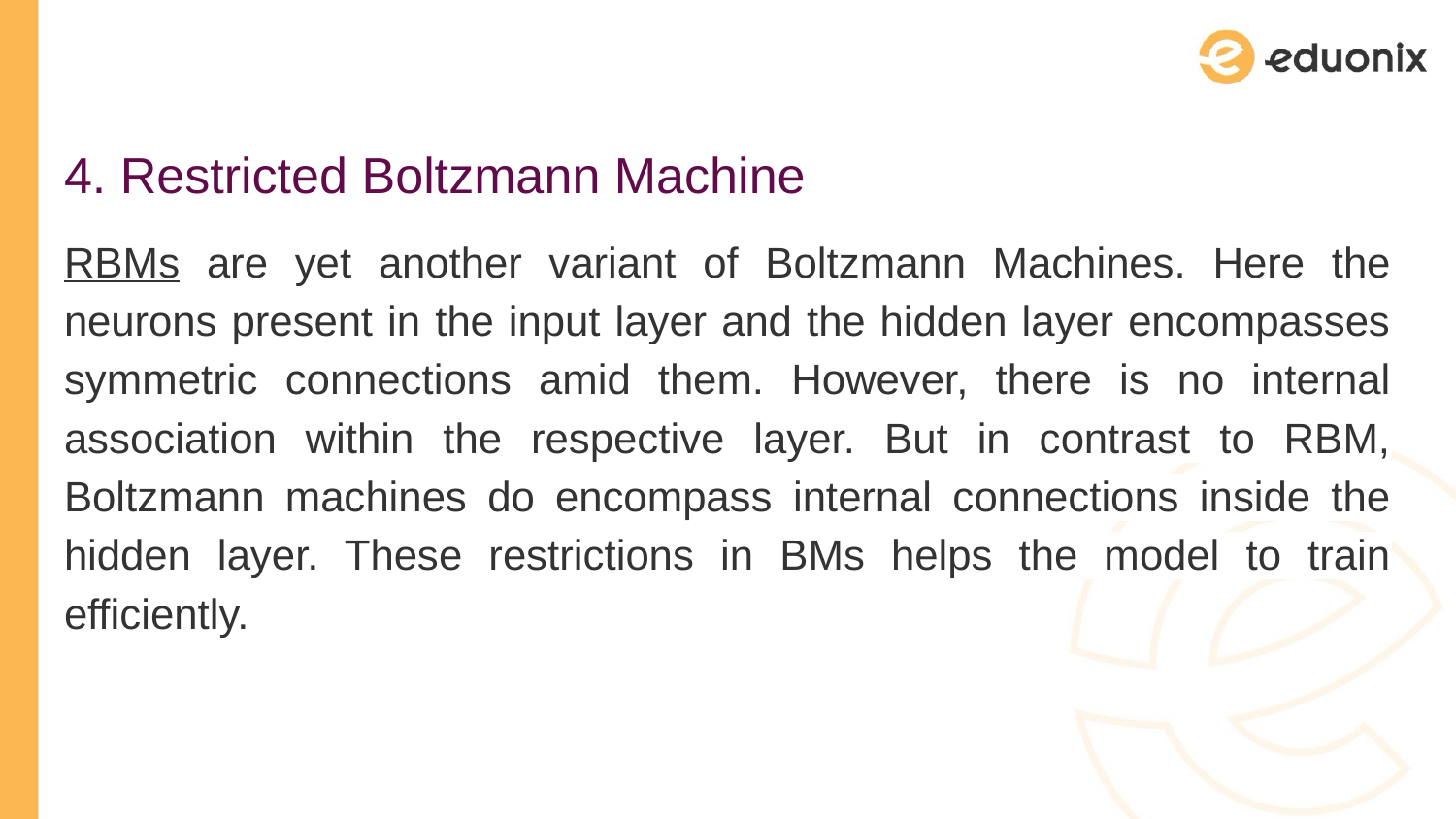

4. Restricted Boltzmann Machine
RBMs are yet another variant of Boltzmann Machines. Here the neurons present in the input layer and the hidden layer encompasses symmetric connections amid them. However, there is no internal association within the respective layer. But in contrast to RBM, Boltzmann machines do encompass internal connections inside the hidden layer. These restrictions in BMs helps the model to train efficiently.